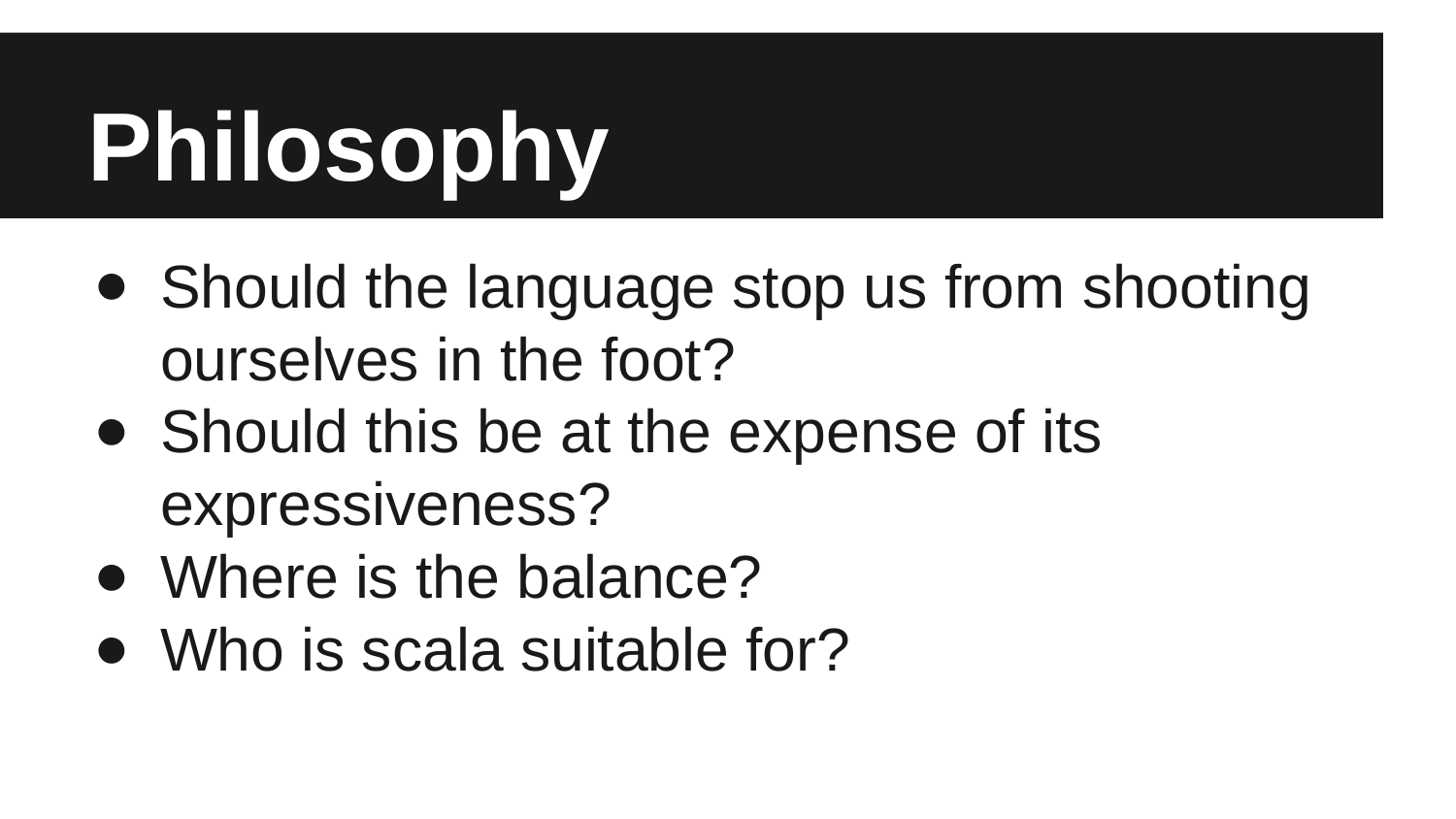

# Philosophy
Should the language stop us from shooting ourselves in the foot?
Should this be at the expense of its expressiveness?
Where is the balance?
Who is scala suitable for?